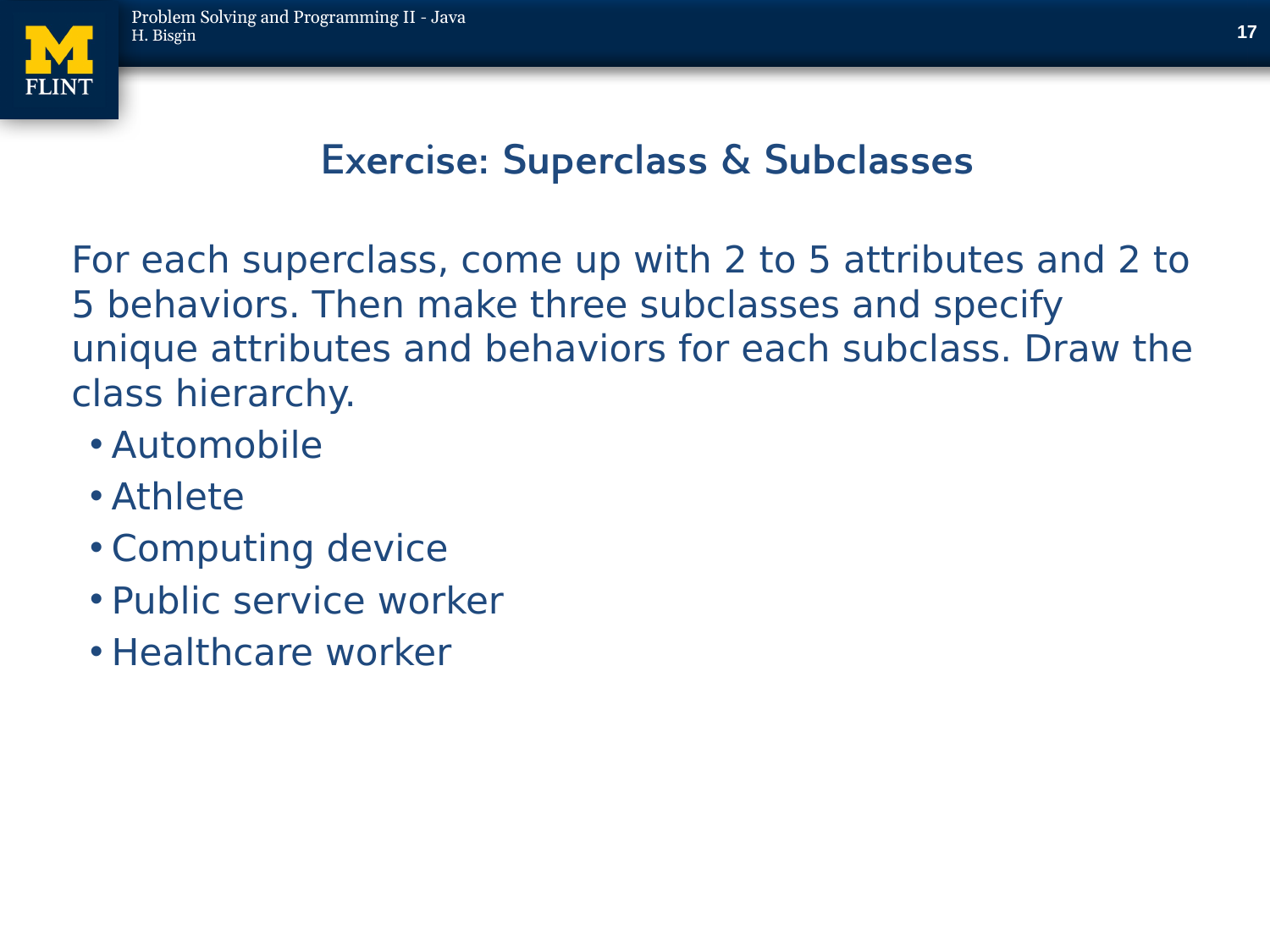

17
# Exercise: Superclass & Subclasses
For each superclass, come up with 2 to 5 attributes and 2 to 5 behaviors. Then make three subclasses and specify unique attributes and behaviors for each subclass. Draw the class hierarchy.
Automobile
Athlete
Computing device
Public service worker
Healthcare worker